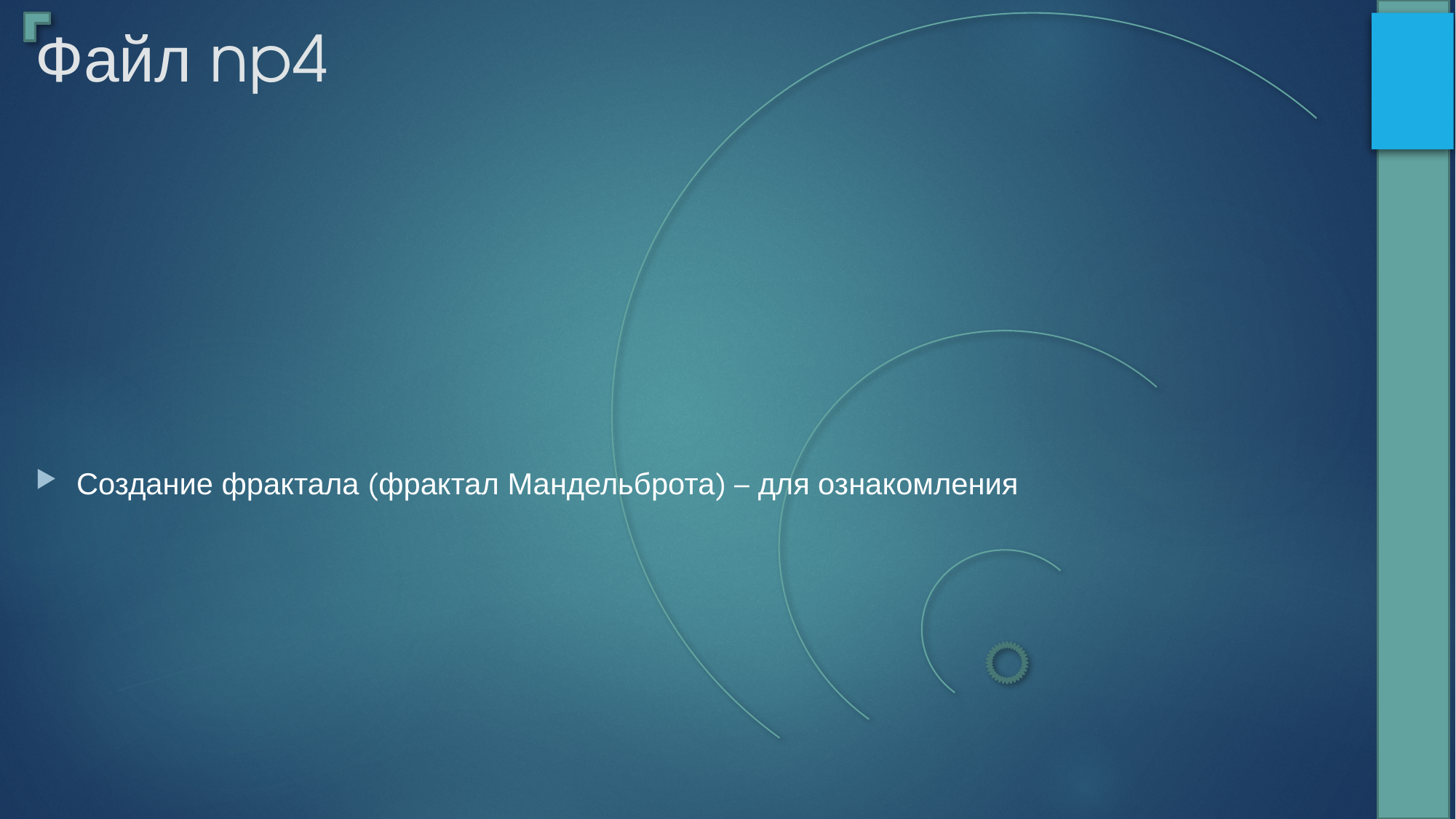

# Файл np4
Создание фрактала (фрактал Мандельброта) – для ознакомления